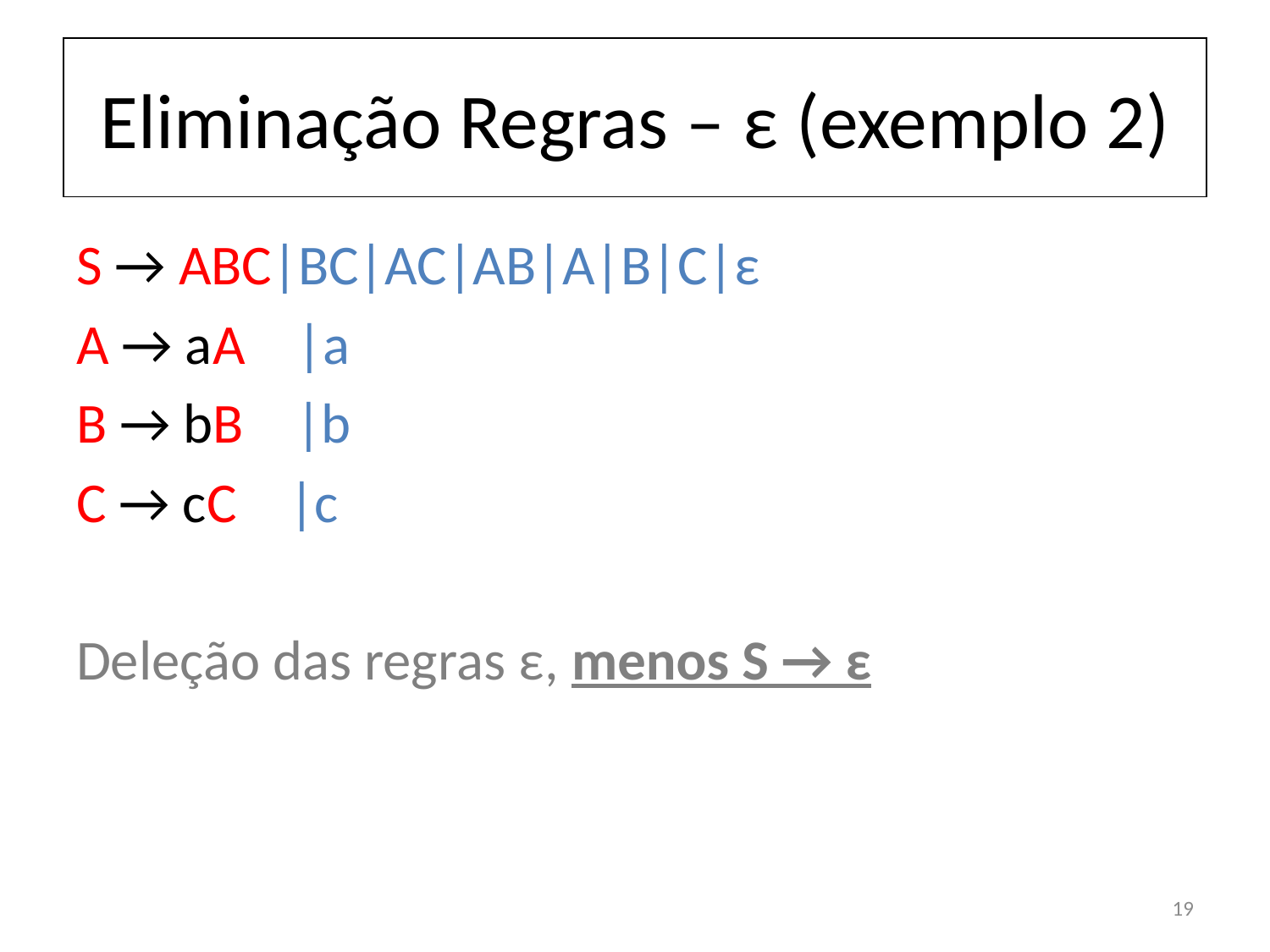

# Eliminação Regras – ε (exemplo 2)
S → ABC|BC|AC|AB|A|B|C|ε
A → aA|ε|a
B → bB|ε|b
C → cC|ε|c

Deleção das regras ε, menos S → ε
19